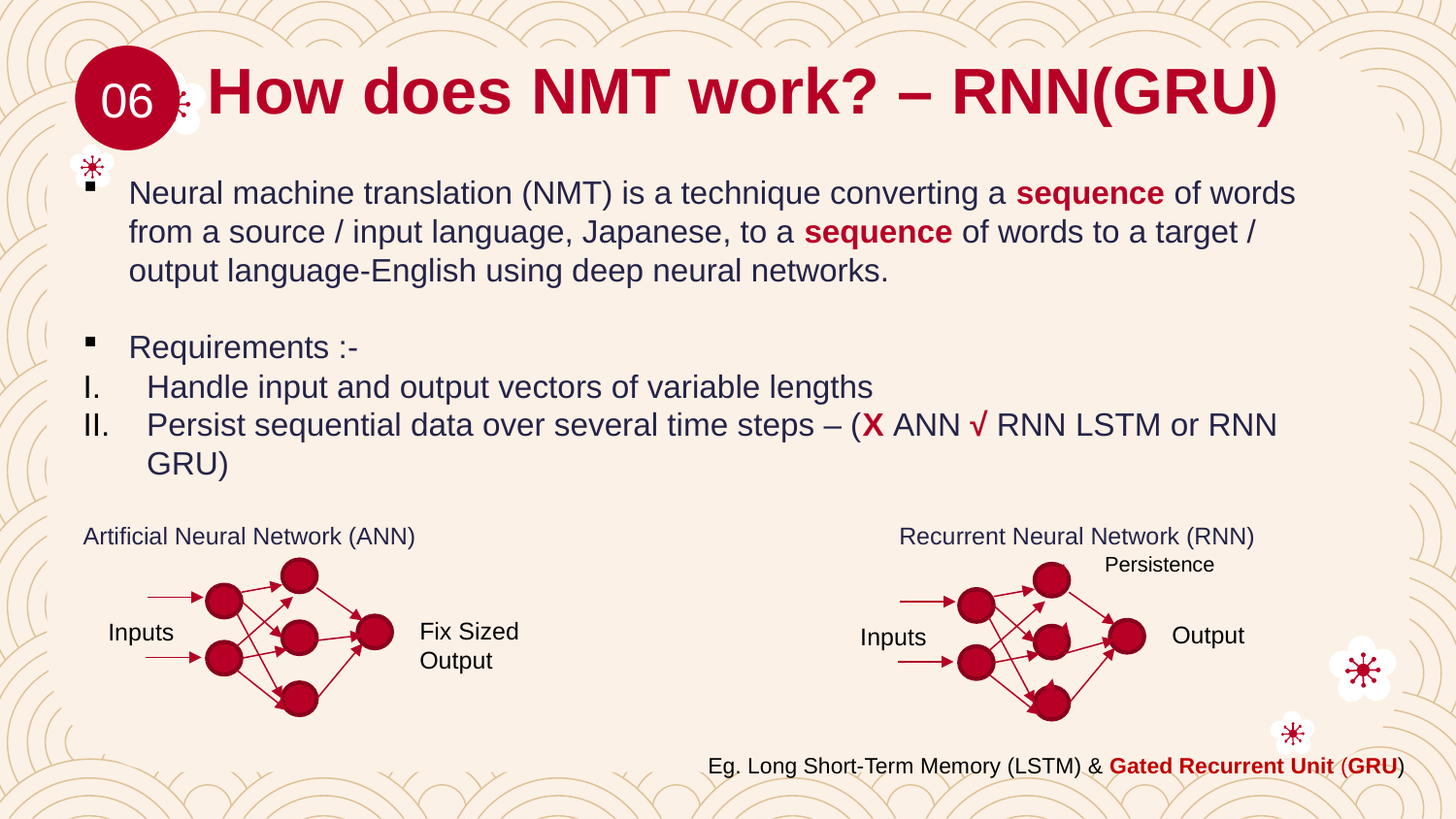

# How does NMT work? – RNN(GRU)
06
Neural machine translation (NMT) is a technique converting a sequence of words from a source / input language, Japanese, to a sequence of words to a target / output language-English using deep neural networks.

Requirements :-
Handle input and output vectors of variable lengths
Persist sequential data over several time steps – (X ANN √ RNN LSTM or RNN GRU)

Artificial Neural Network (ANN)			             Recurrent Neural Network (RNN)

Persistence

Fix Sized Output
Inputs
Output
Inputs

Eg. Long Short-Term Memory (LSTM) & Gated Recurrent Unit (GRU)